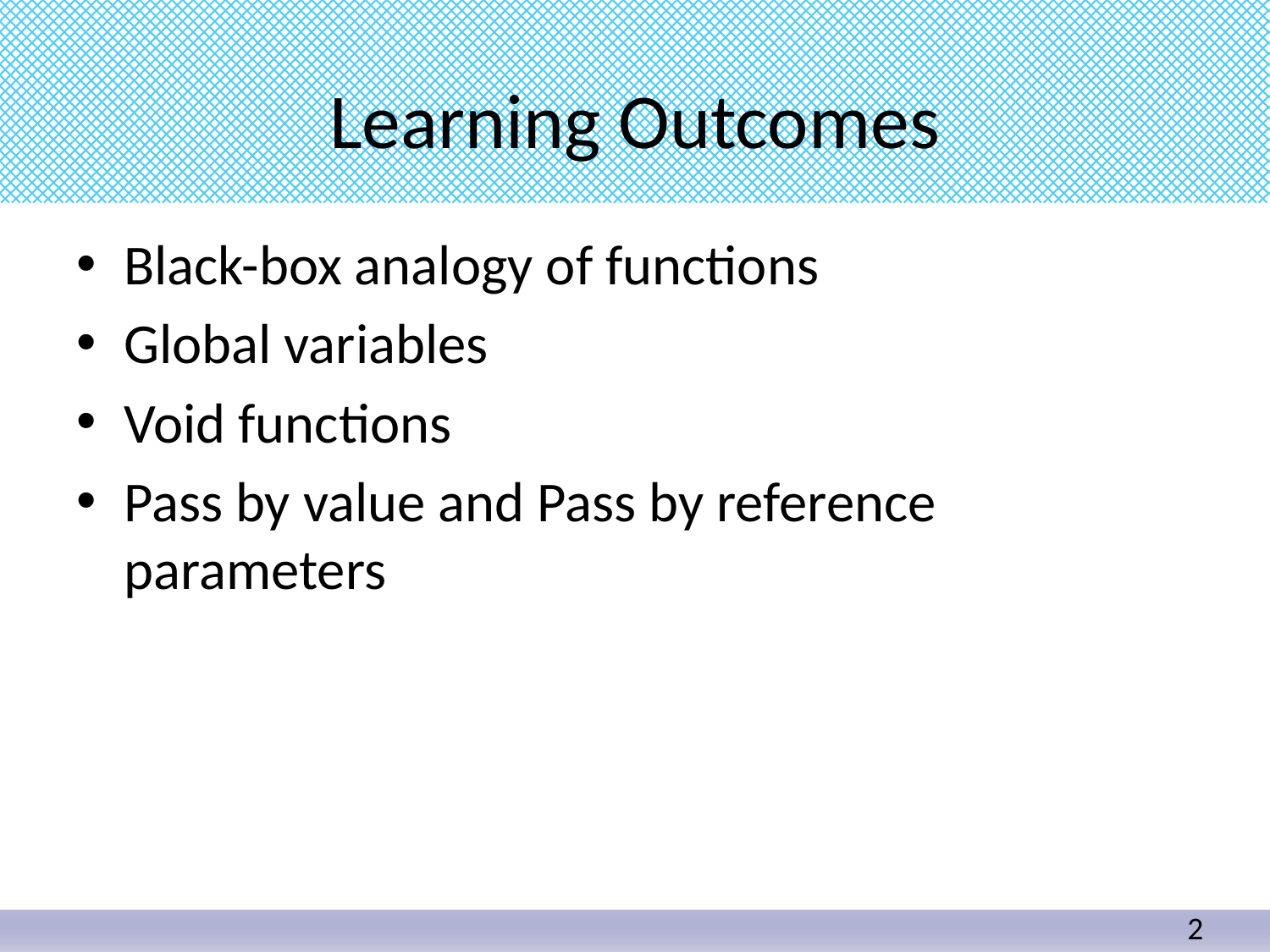

# Learning Outcomes
Black-box analogy of functions
Global variables
Void functions
Pass by value and Pass by reference parameters